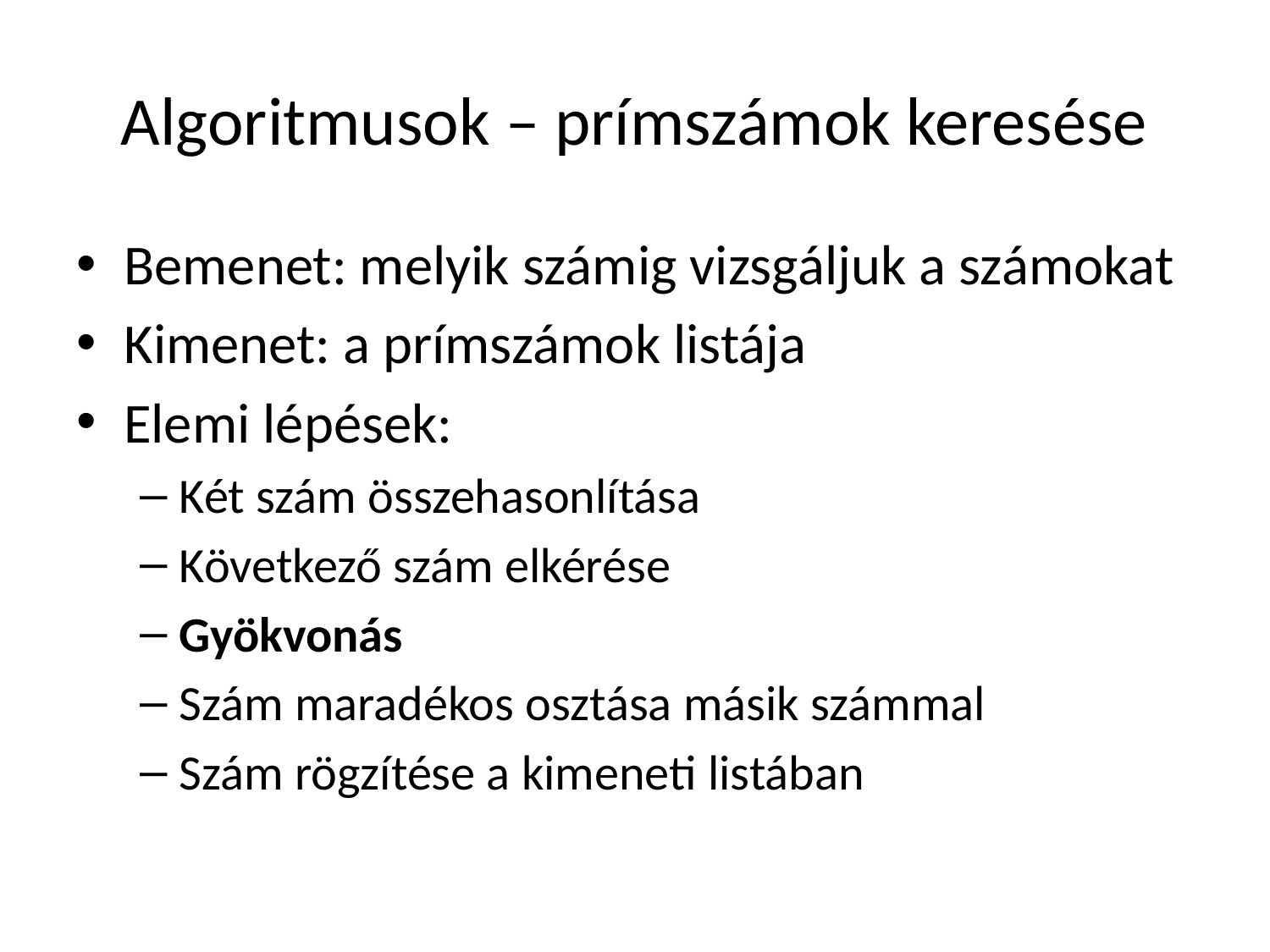

# Algoritmusok – prímszámok keresése
Bemenet: melyik számig vizsgáljuk a számokat
Kimenet: a prímszámok listája
Elemi lépések:
Két szám összehasonlítása
Következő szám elkérése
Gyökvonás
Szám maradékos osztása másik számmal
Szám rögzítése a kimeneti listában